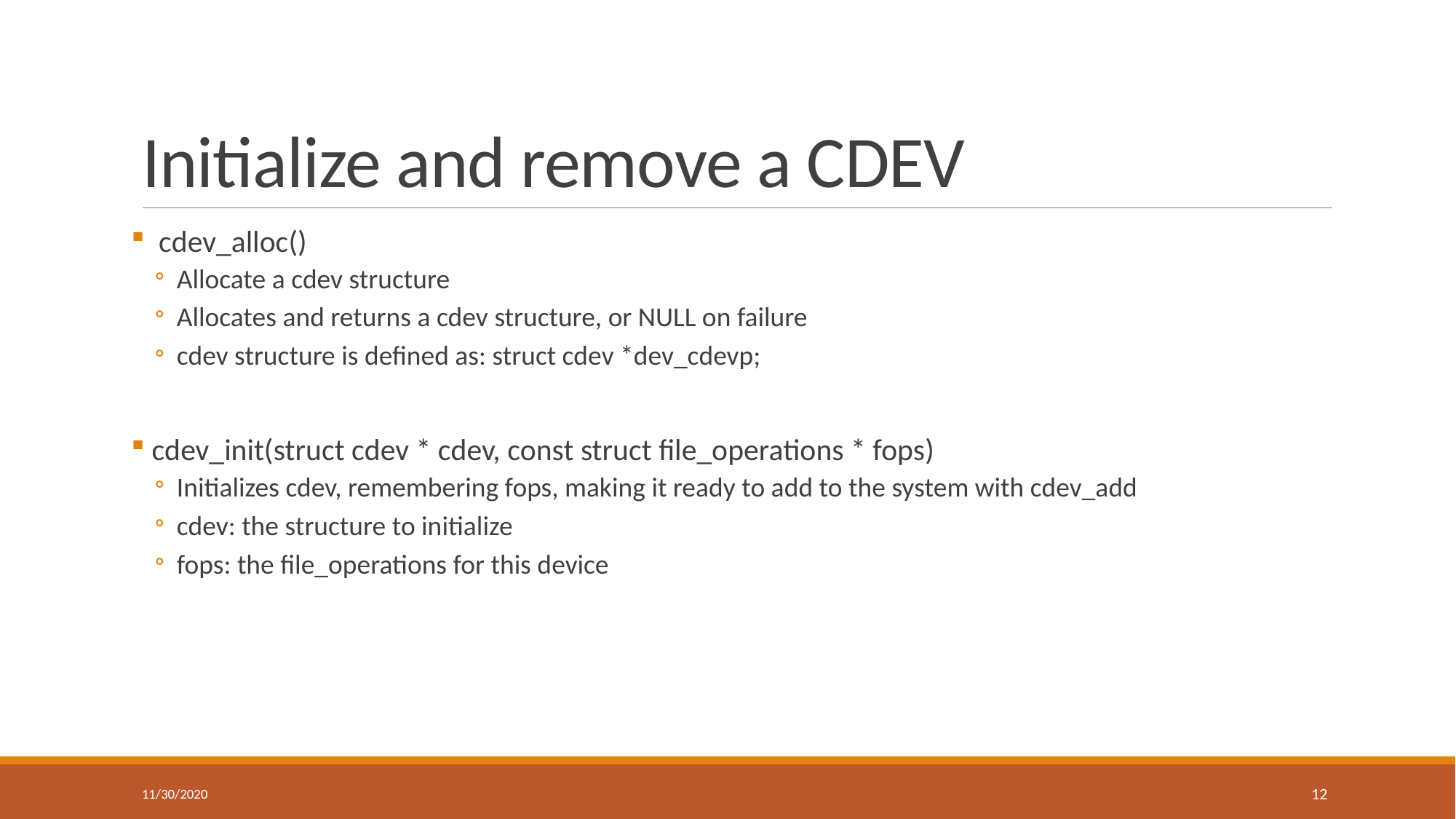

# Initialize and remove a CDEV
  cdev_alloc()
Allocate a cdev structure
Allocates and returns a cdev structure, or NULL on failure
cdev structure is defined as: struct cdev *dev_cdevp;

 cdev_init(struct cdev * cdev, const struct file_operations * fops)
Initializes cdev, remembering fops, making it ready to add to the system with cdev_add
cdev: the structure to initialize
fops: the file_operations for this device

11/30/2020
12